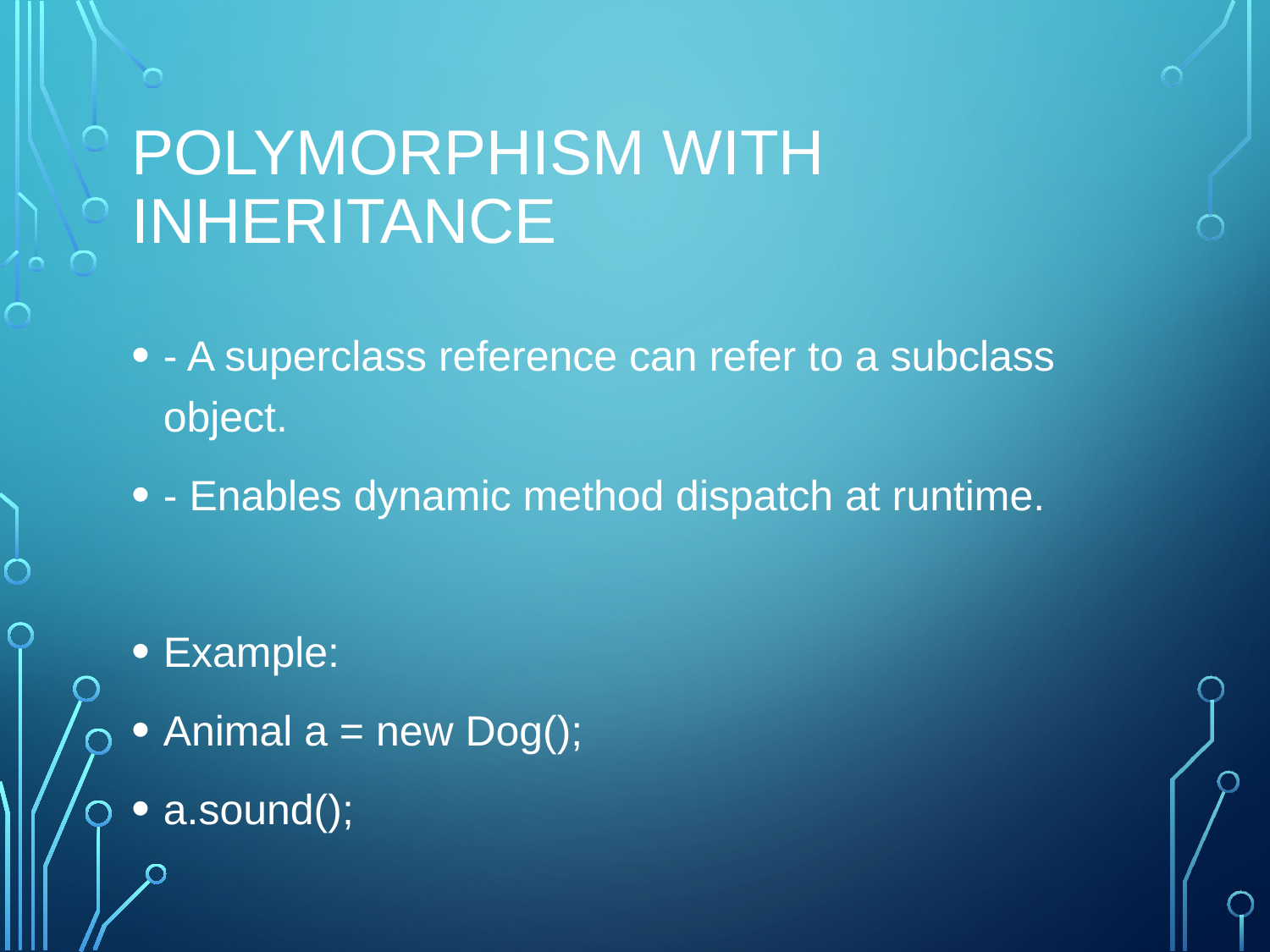

# Polymorphism with Inheritance
- A superclass reference can refer to a subclass object.
- Enables dynamic method dispatch at runtime.

Example:
Animal a = new Dog();
a.sound();